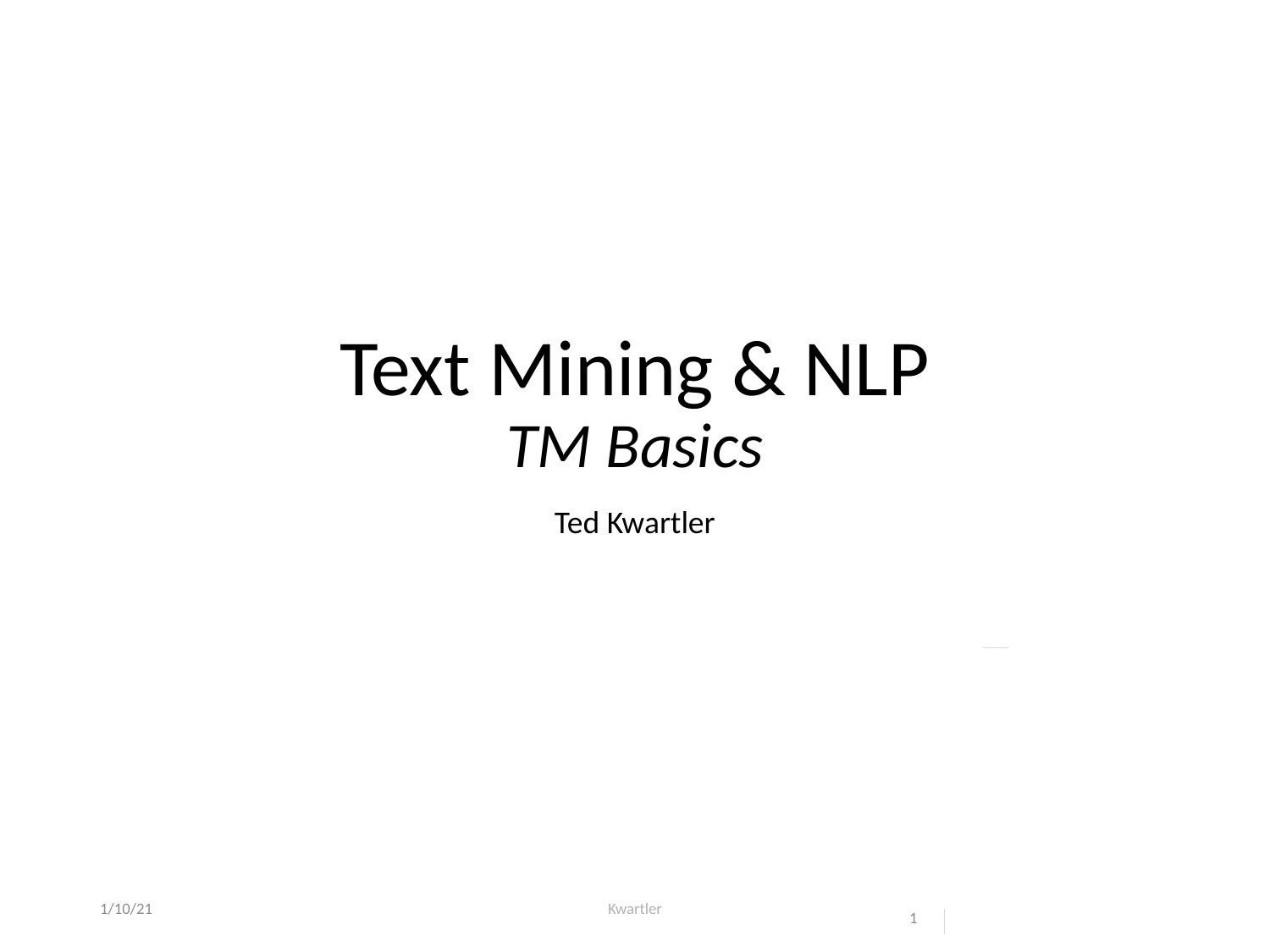

# Text Mining & NLP TM Basics
Ted Kwartler
1/10/21
Kwartler
1